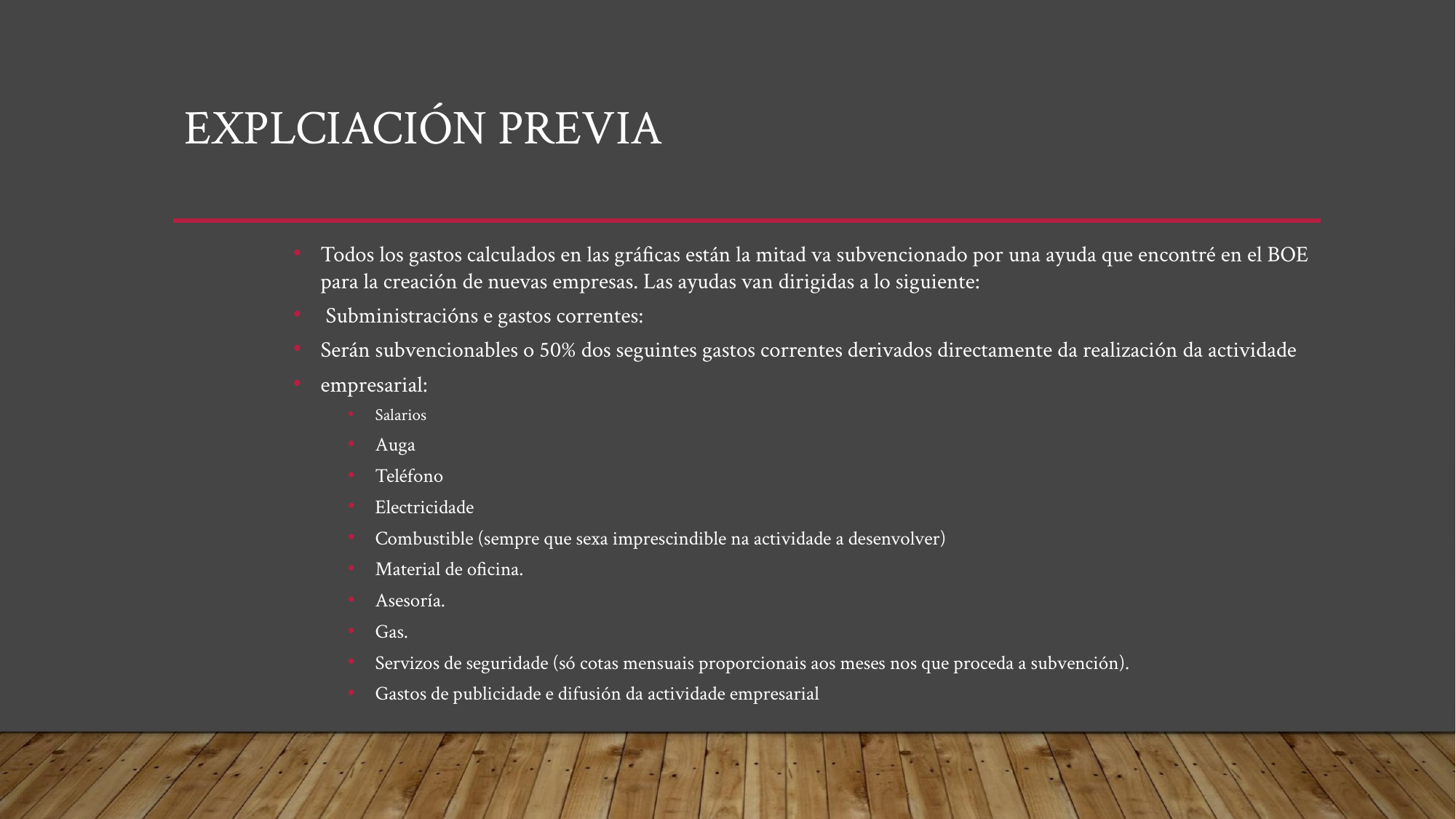

# EXPLCIACIÓN PREVIA
Todos los gastos calculados en las gráficas están la mitad va subvencionado por una ayuda que encontré en el BOE para la creación de nuevas empresas. Las ayudas van dirigidas a lo siguiente:
 Subministracións e gastos correntes:
Serán subvencionables o 50% dos seguintes gastos correntes derivados directamente da realización da actividade
empresarial:
Salarios
Auga
Teléfono
Electricidade
Combustible (sempre que sexa imprescindible na actividade a desenvolver)
Material de oficina.
Asesoría.
Gas.
Servizos de seguridade (só cotas mensuais proporcionais aos meses nos que proceda a subvención).
Gastos de publicidade e difusión da actividade empresarial